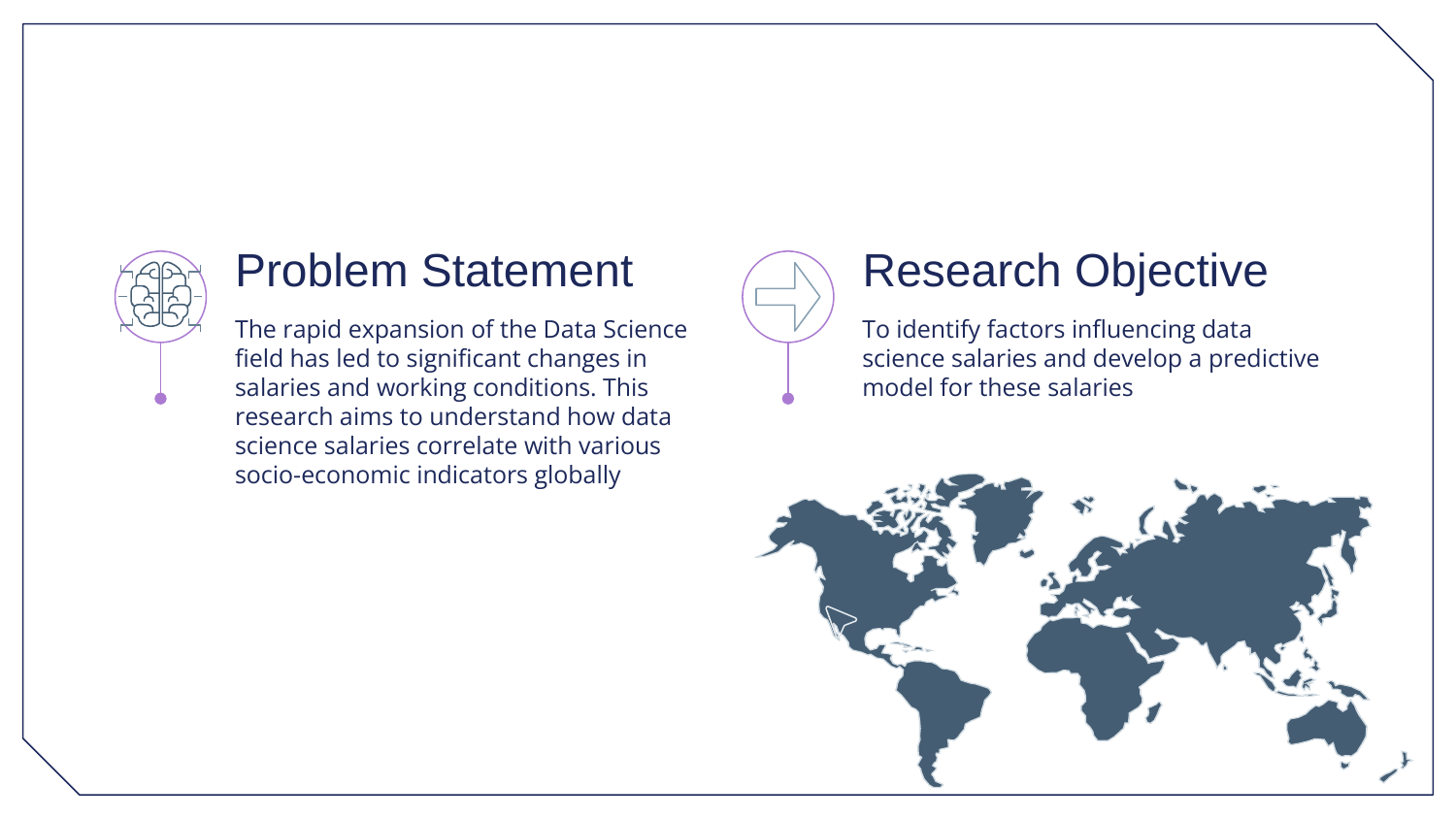

Problem Statement
Research Objective

The rapid expansion of the Data Science field has led to significant changes in salaries and working conditions. This research aims to understand how data science salaries correlate with various socio-economic indicators globally
To identify factors influencing data science salaries and develop a predictive model for these salaries